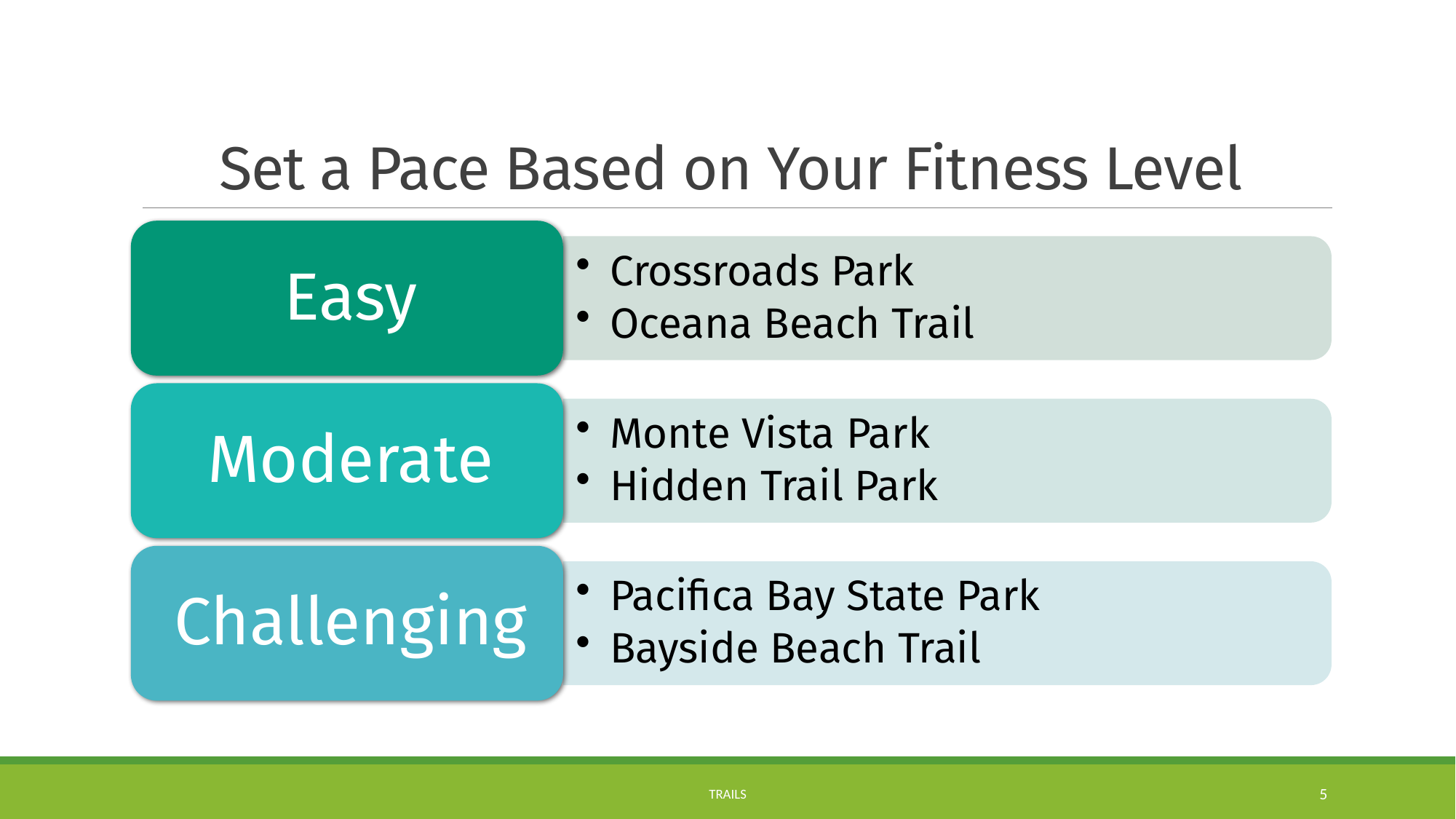

# Set a Pace Based on Your Fitness Level
Crossroads Park
Oceana Beach Trail
Easy
Monte Vista Park
Hidden Trail Park
Moderate
Pacifica Bay State Park
Bayside Beach Trail
Challenging
Trails
5